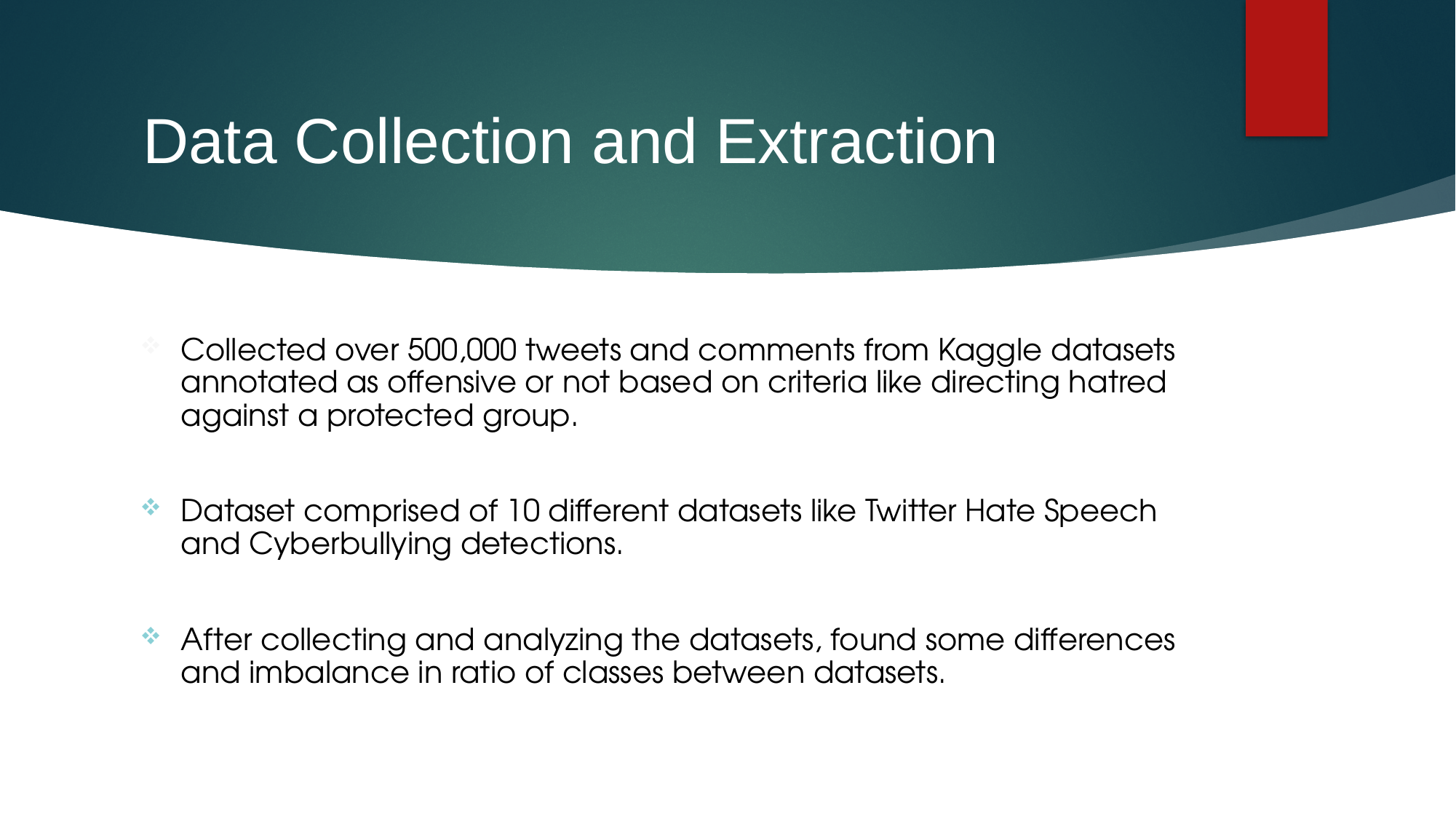

# Data Collection and Extraction

Collected over 500,000 tweets and comments from Kaggle datasets annotated as offensive or not based on criteria like directing hatred against a protected group.

Dataset comprised of 10 different datasets like Twitter Hate Speech and Cyberbullying detections.

After collecting and analyzing the datasets, found some differences and imbalance in ratio of classes between datasets.